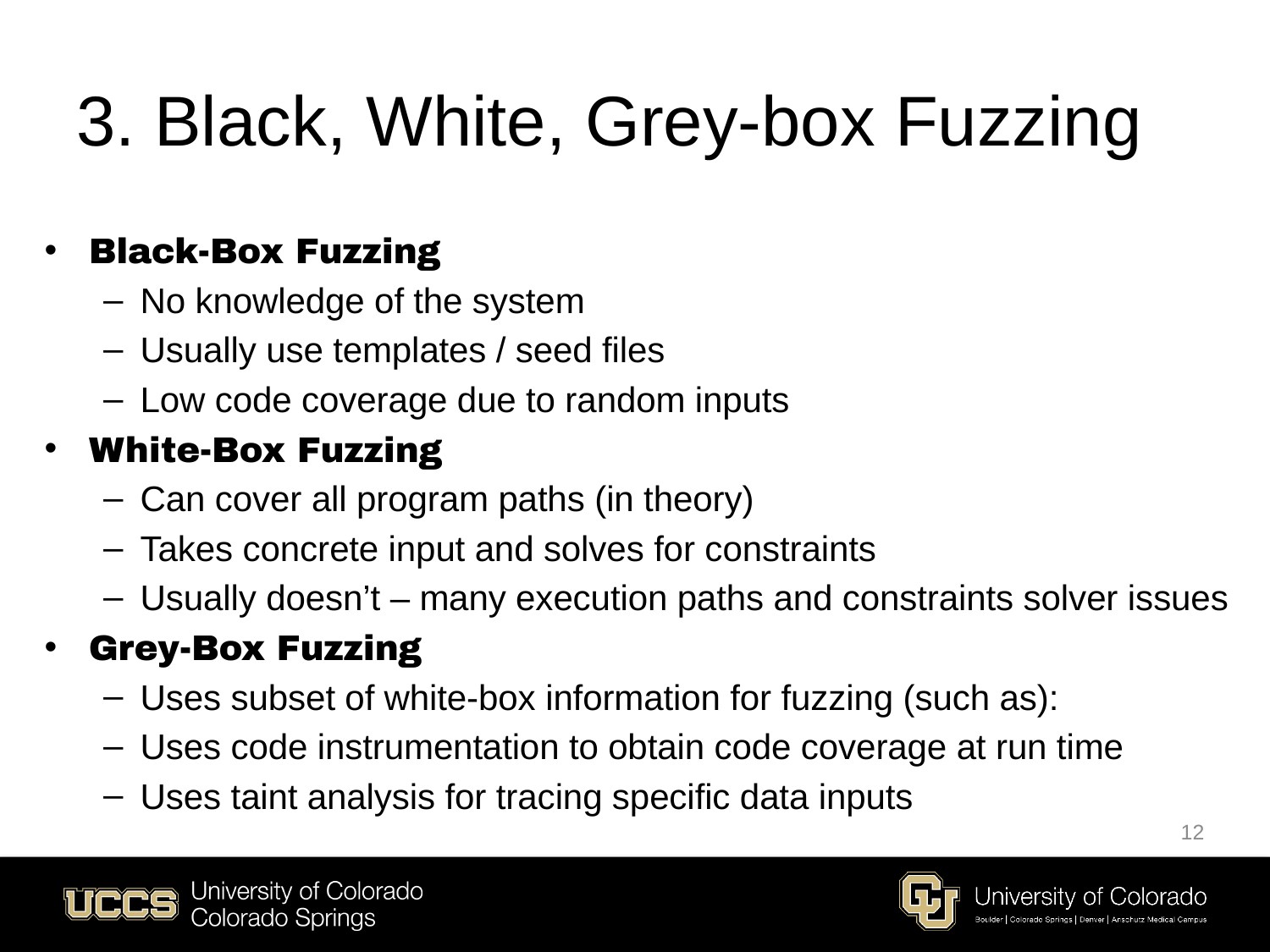

# 3. Black, White, Grey-box Fuzzing
Black-Box Fuzzing
No knowledge of the system
Usually use templates / seed files
Low code coverage due to random inputs
White-Box Fuzzing
Can cover all program paths (in theory)
Takes concrete input and solves for constraints
Usually doesn’t – many execution paths and constraints solver issues
Grey-Box Fuzzing
Uses subset of white-box information for fuzzing (such as):
Uses code instrumentation to obtain code coverage at run time
Uses taint analysis for tracing specific data inputs

12